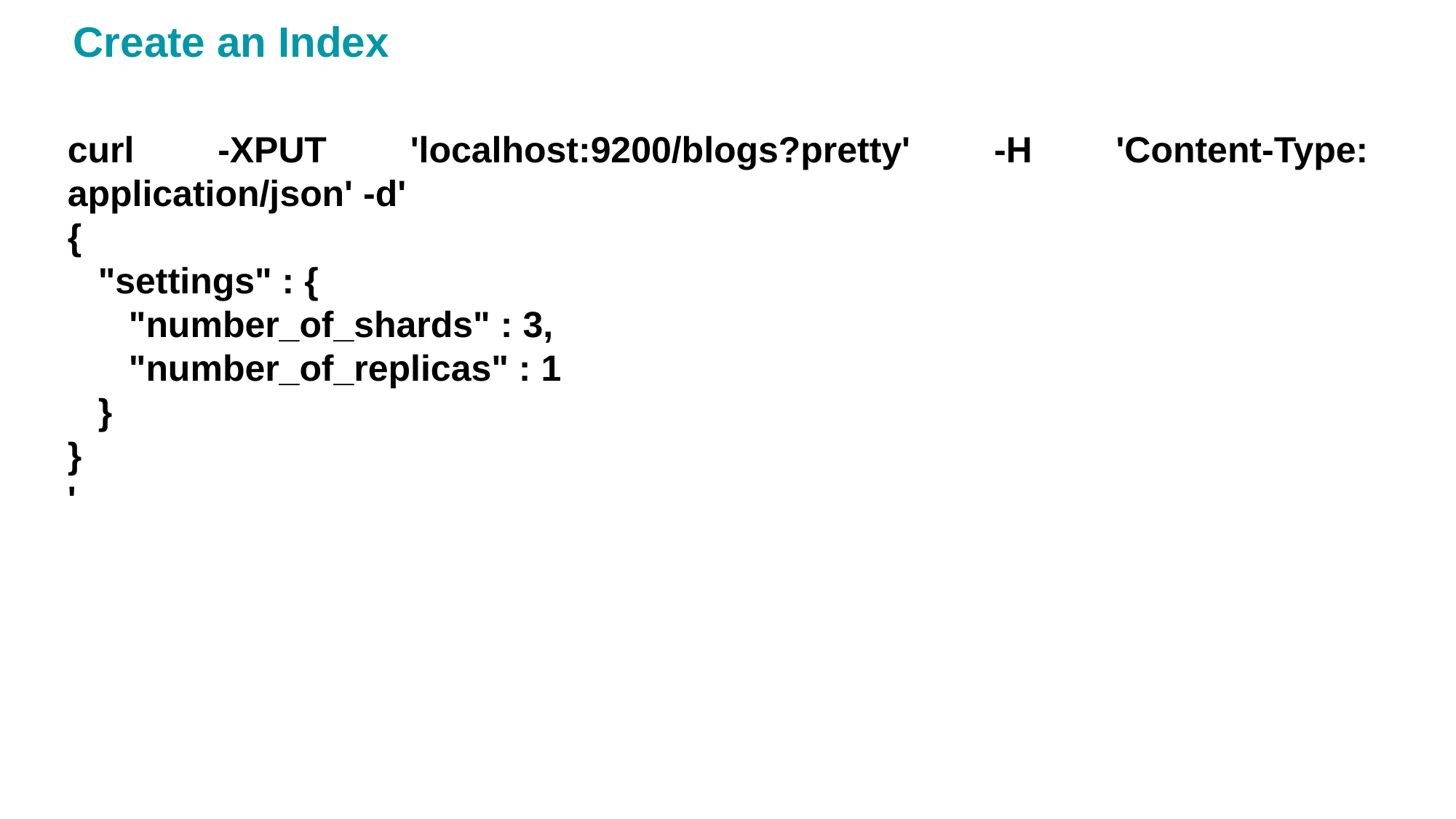

# Create an Index
curl -XPUT 'localhost:9200/blogs?pretty' -H 'Content-Type: application/json' -d'
{
   "settings" : {
      "number_of_shards" : 3,
      "number_of_replicas" : 1
   }
}
'